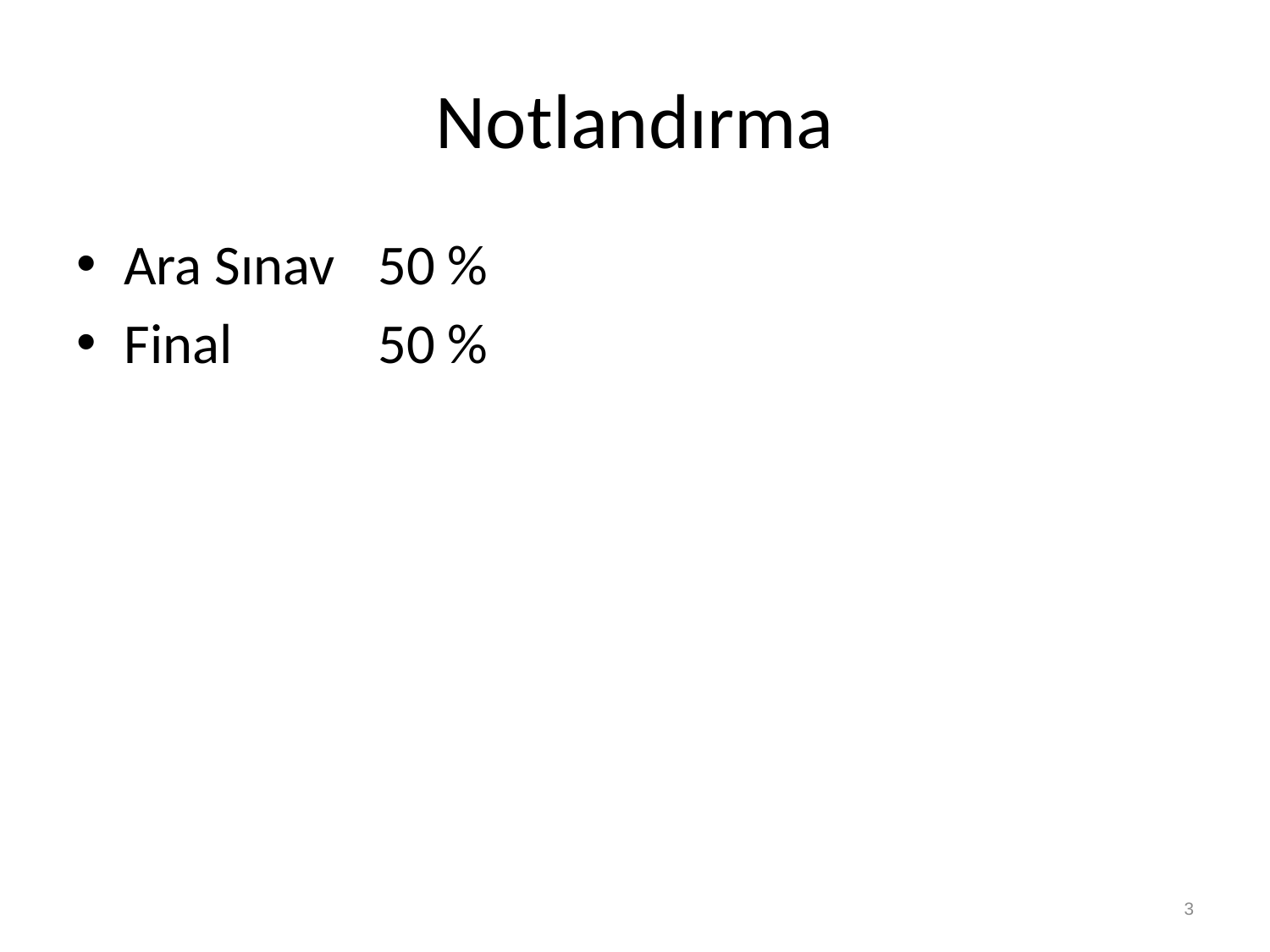

# Notlandırma
Ara Sınav	50 %
Final		50 %
3